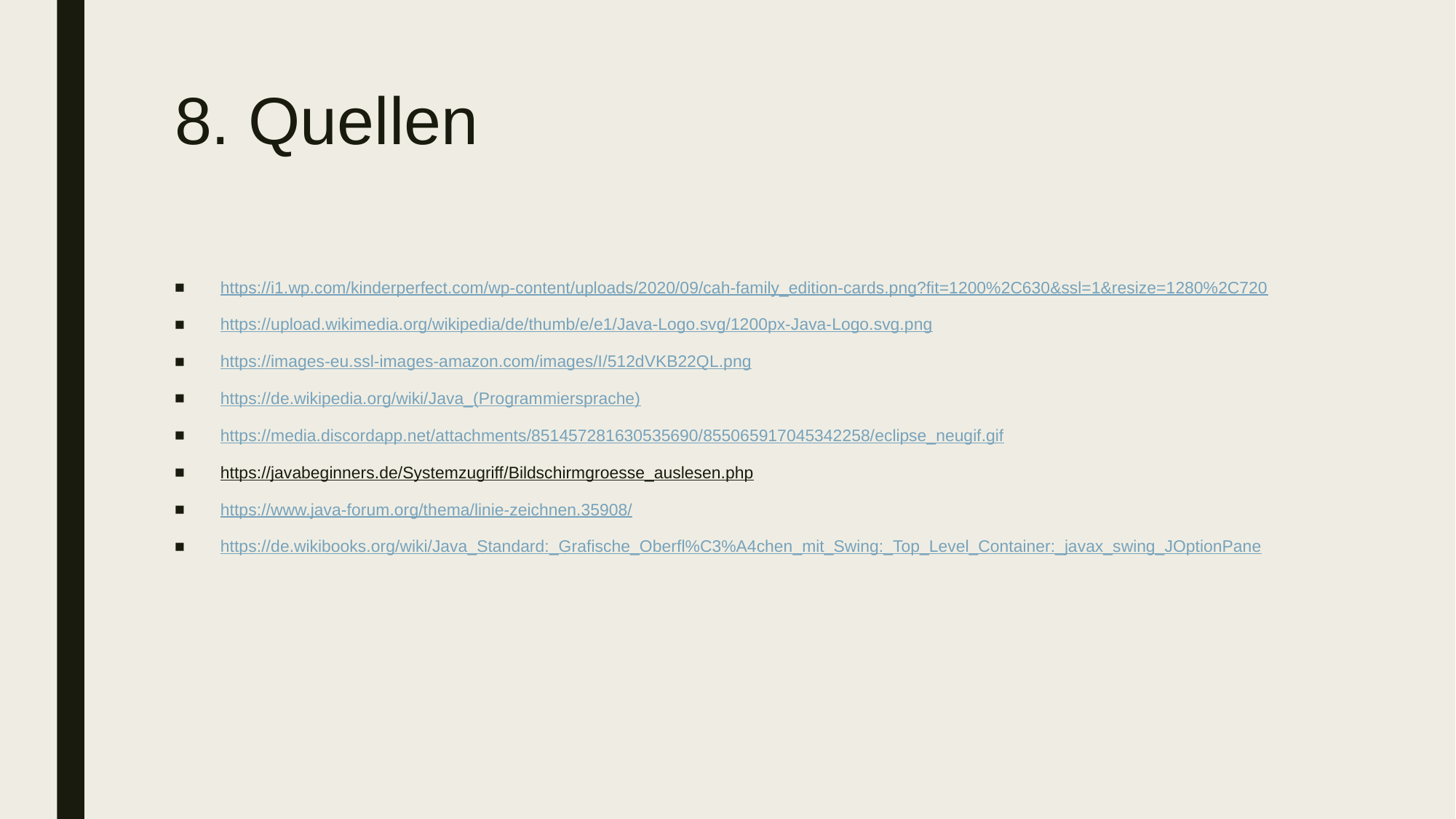

# 8. Quellen
https://i1.wp.com/kinderperfect.com/wp-content/uploads/2020/09/cah-family_edition-cards.png?fit=1200%2C630&ssl=1&resize=1280%2C720
https://upload.wikimedia.org/wikipedia/de/thumb/e/e1/Java-Logo.svg/1200px-Java-Logo.svg.png
https://images-eu.ssl-images-amazon.com/images/I/512dVKB22QL.png
https://de.wikipedia.org/wiki/Java_(Programmiersprache)
https://media.discordapp.net/attachments/851457281630535690/855065917045342258/eclipse_neugif.gif
https://javabeginners.de/Systemzugriff/Bildschirmgroesse_auslesen.php
https://www.java-forum.org/thema/linie-zeichnen.35908/
https://de.wikibooks.org/wiki/Java_Standard:_Grafische_Oberfl%C3%A4chen_mit_Swing:_Top_Level_Container:_javax_swing_JOptionPane